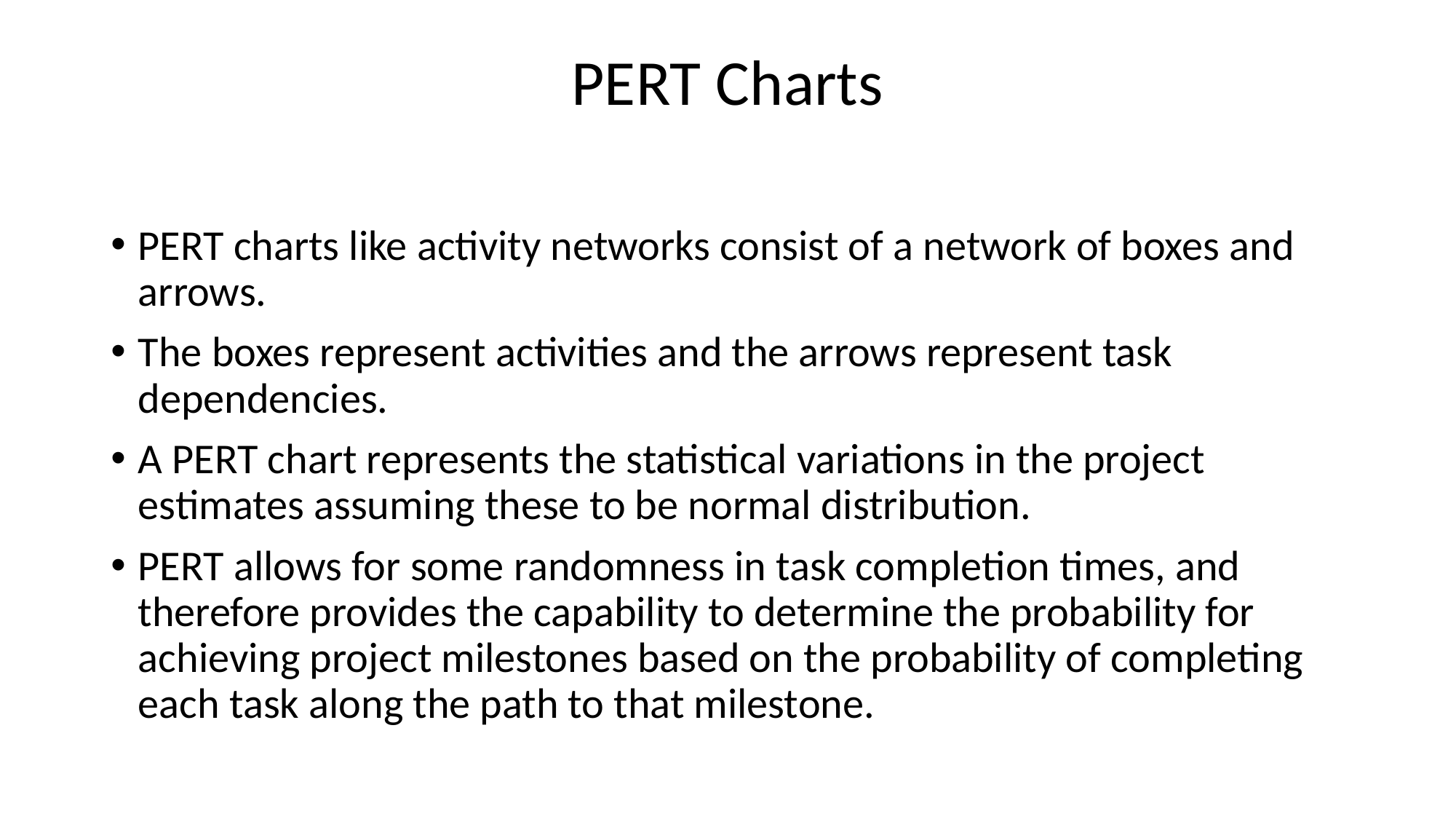

# PERT Charts
PERT charts like activity networks consist of a network of boxes and arrows.
The boxes represent activities and the arrows represent task dependencies.
A PERT chart represents the statistical variations in the project estimates assuming these to be normal distribution.
PERT allows for some randomness in task completion times, and therefore provides the capability to determine the probability for achieving project milestones based on the probability of completing each task along the path to that milestone.